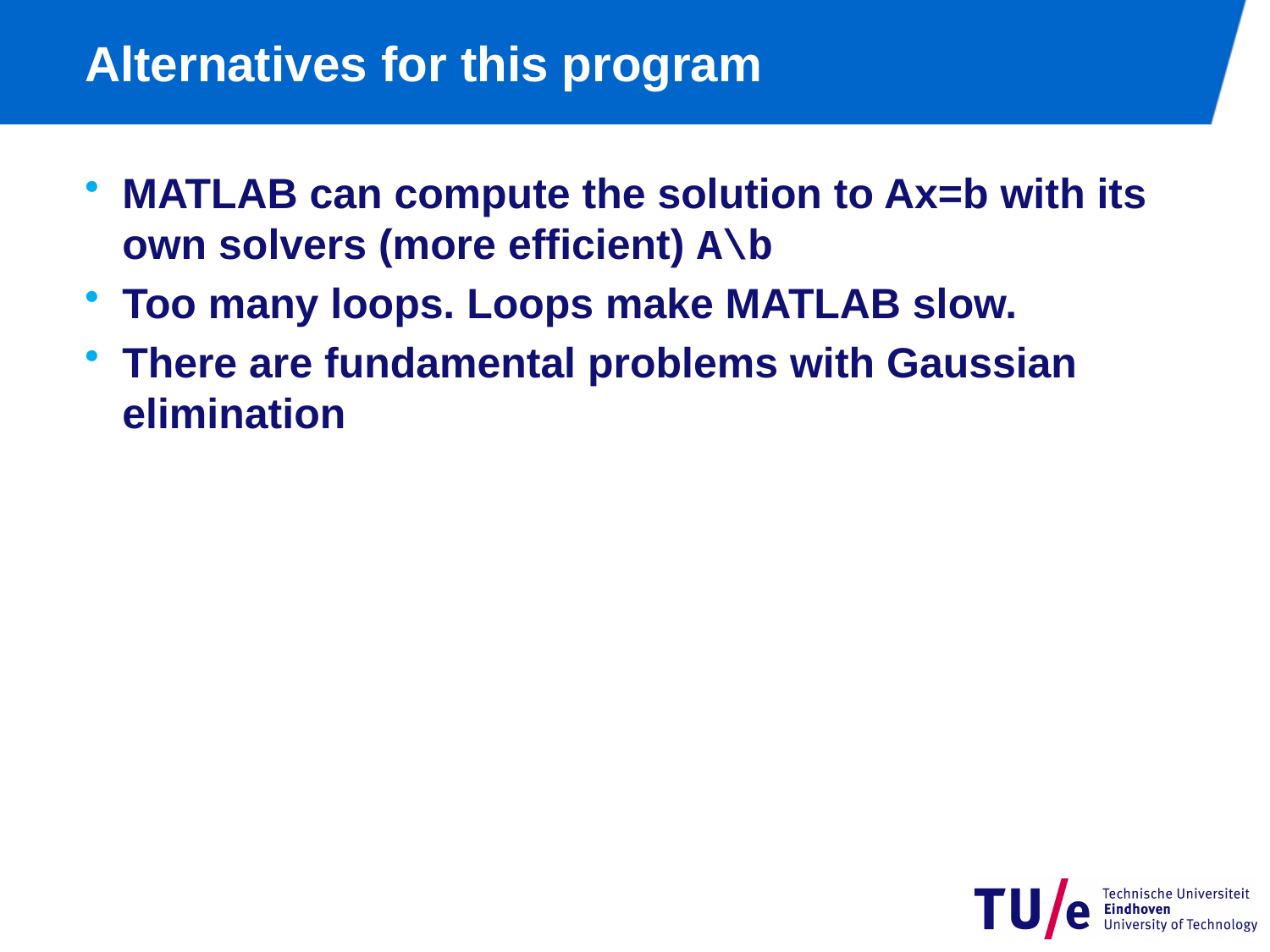

# Alternatives for this program
MATLAB can compute the solution to Ax=b with its own solvers (more efficient) A\b
Too many loops. Loops make MATLAB slow.
There are fundamental problems with Gaussian elimination